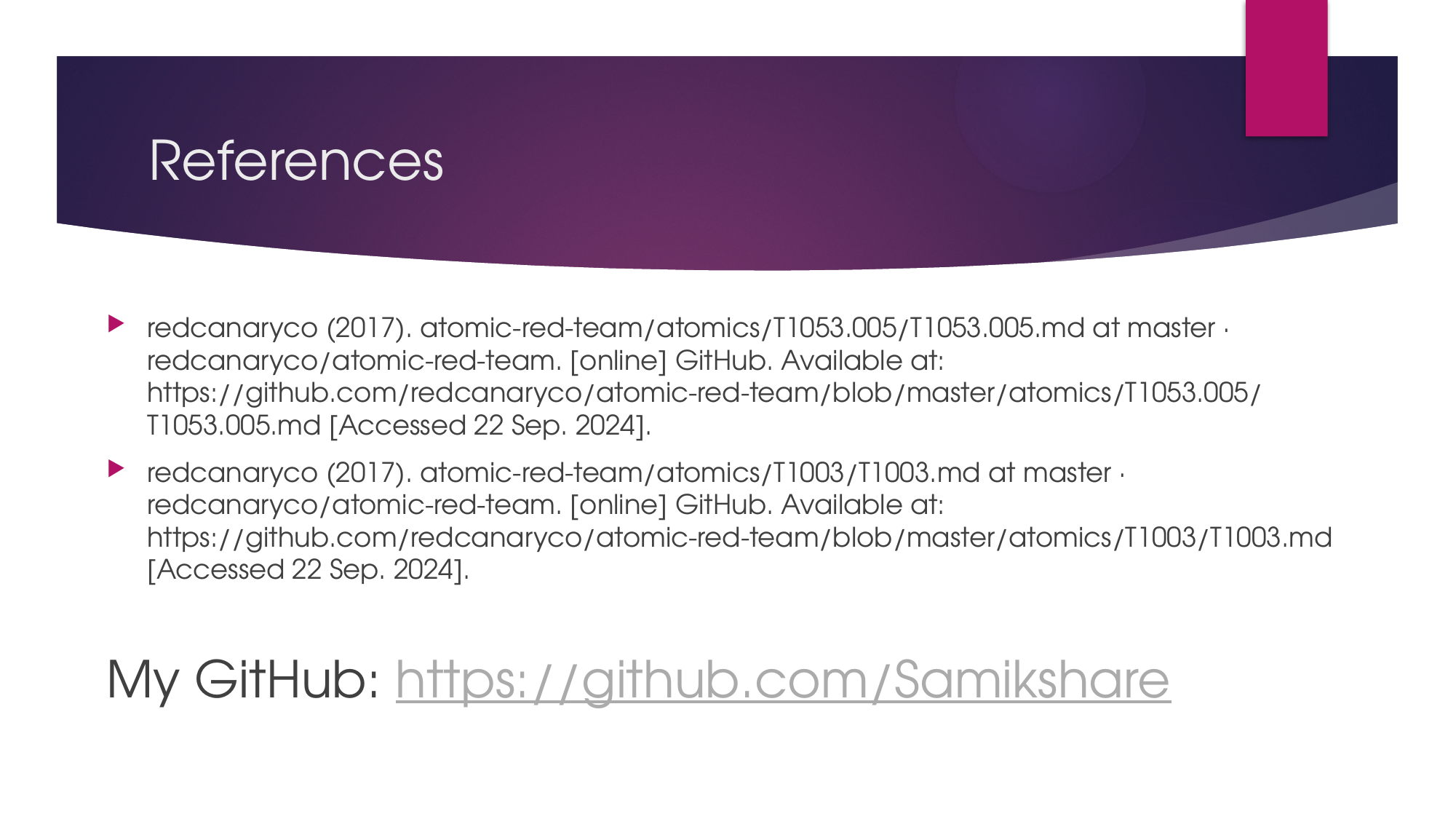

# References
redcanaryco (2017). atomic-red-team/atomics/T1053.005/T1053.005.md at master · redcanaryco/atomic-red-team. [online] GitHub. Available at: https://github.com/redcanaryco/atomic-red-team/blob/master/atomics/T1053.005/T1053.005.md [Accessed 22 Sep. 2024].
redcanaryco (2017). atomic-red-team/atomics/T1003/T1003.md at master · redcanaryco/atomic-red-team. [online] GitHub. Available at: https://github.com/redcanaryco/atomic-red-team/blob/master/atomics/T1003/T1003.md [Accessed 22 Sep. 2024].

My GitHub: https://github.com/Samikshare